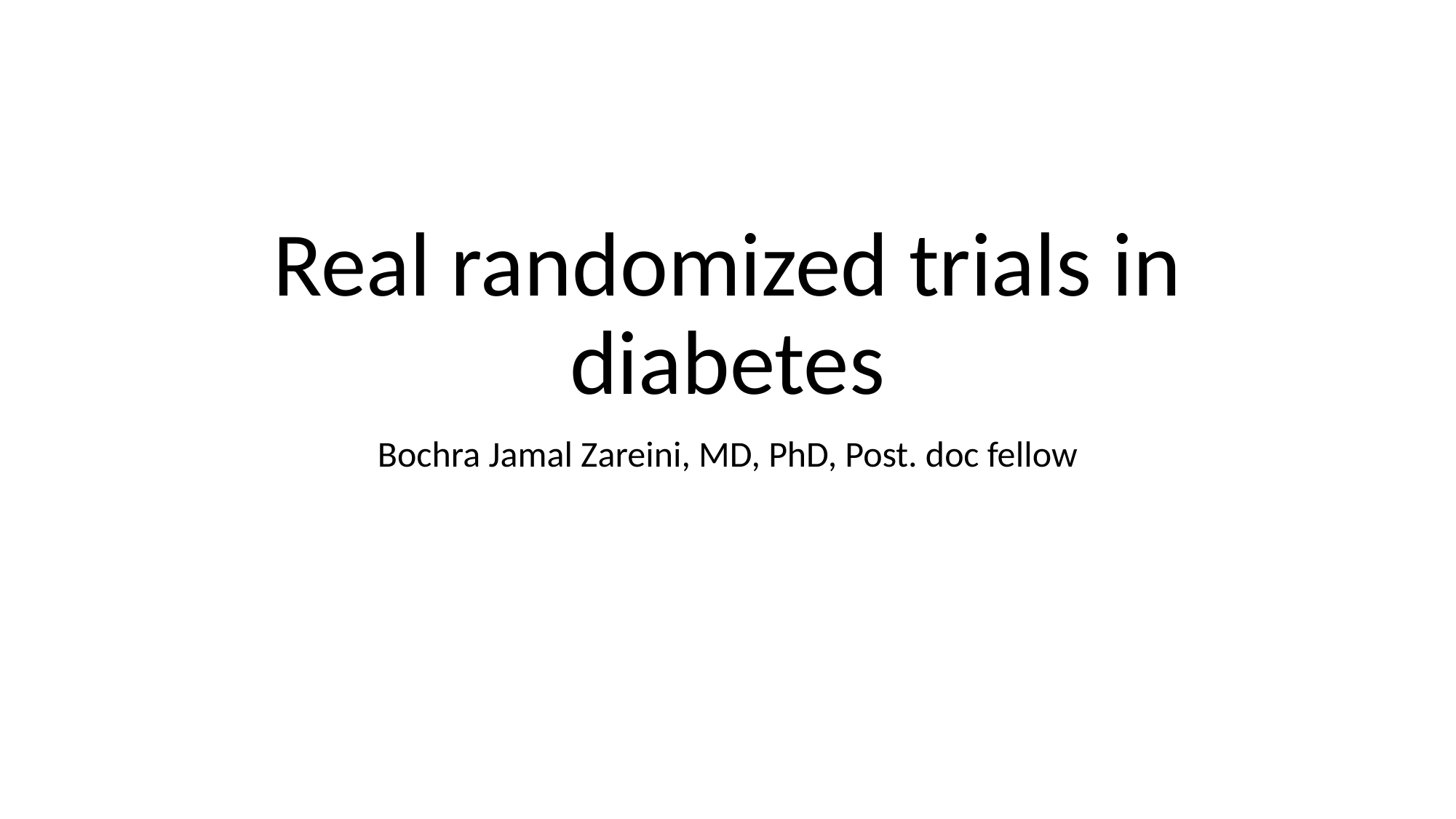

# Real randomized trials in diabetes
Bochra Jamal Zareini, MD, PhD, Post. doc fellow